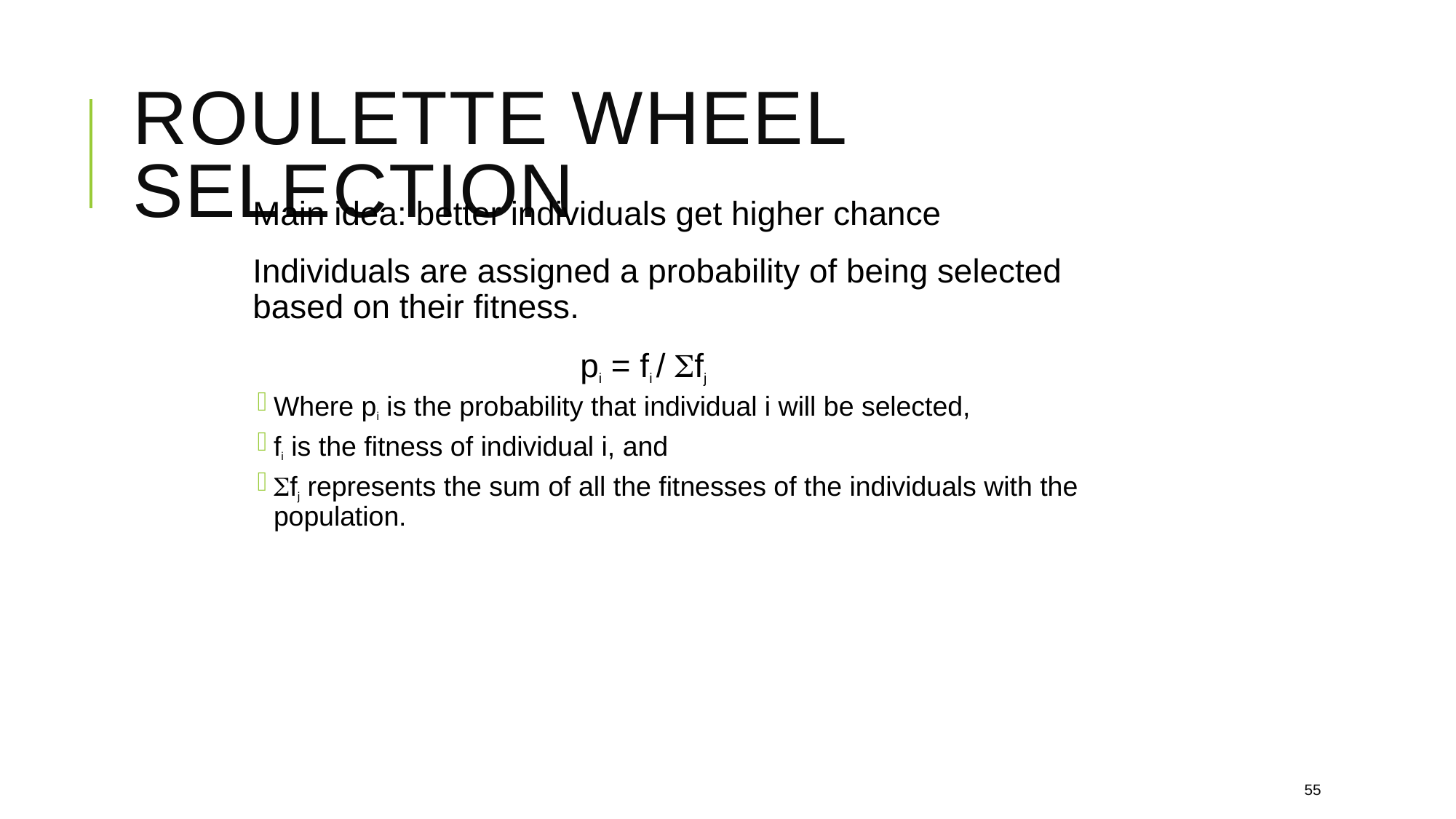

# Roulette Wheel Selection
Main idea: better individuals get higher chance
Individuals are assigned a probability of being selected based on their fitness.
				pi = fi / Σfj
Where pi is the probability that individual i will be selected,
fi is the fitness of individual i, and
Σfj represents the sum of all the fitnesses of the individuals with the population.

55